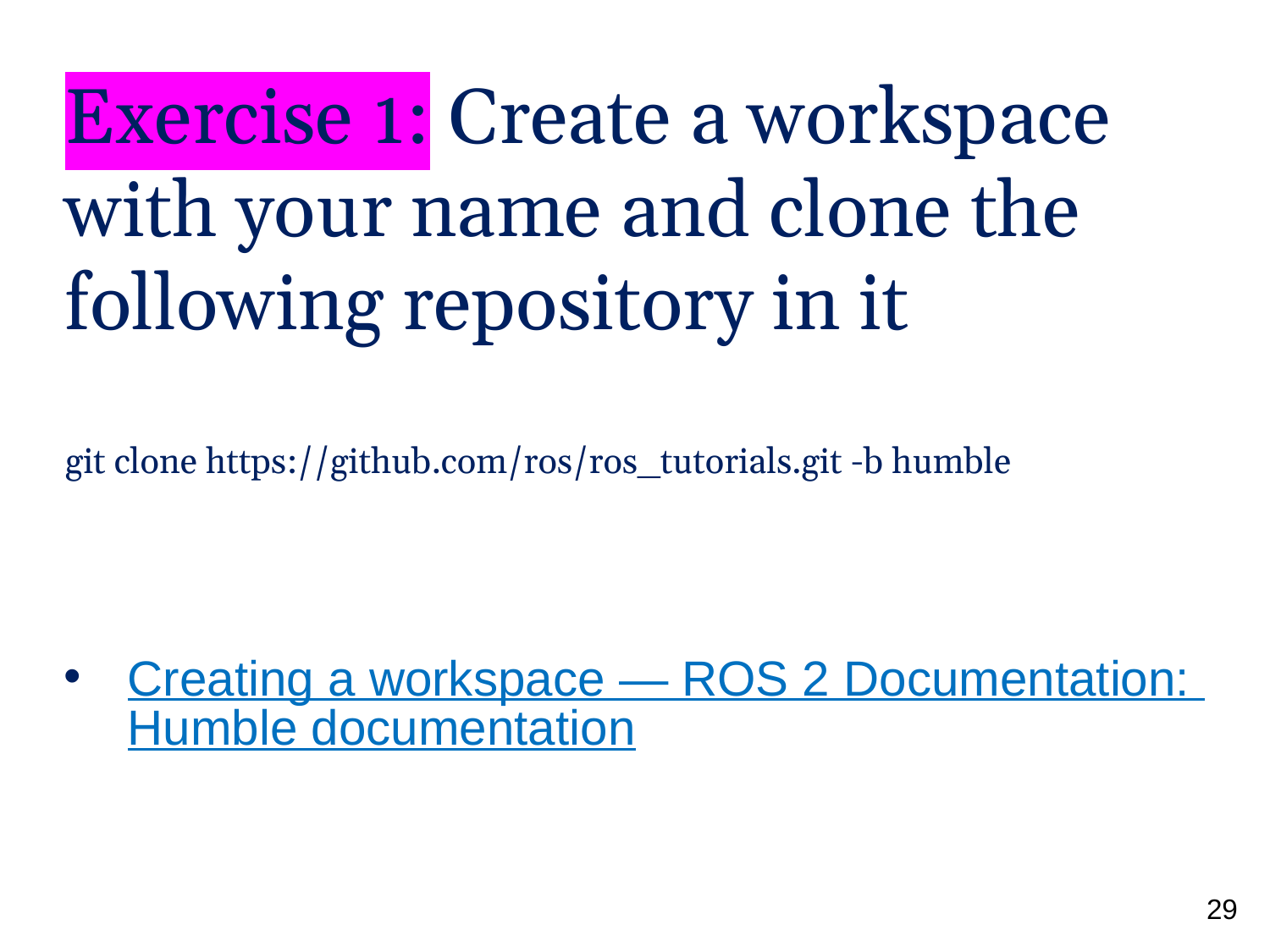

# Exercise 1: Create a workspace with your name and clone the following repository in it git clone https://github.com/ros/ros_tutorials.git -b humble
Creating a workspace — ROS 2 Documentation: Humble documentation
29